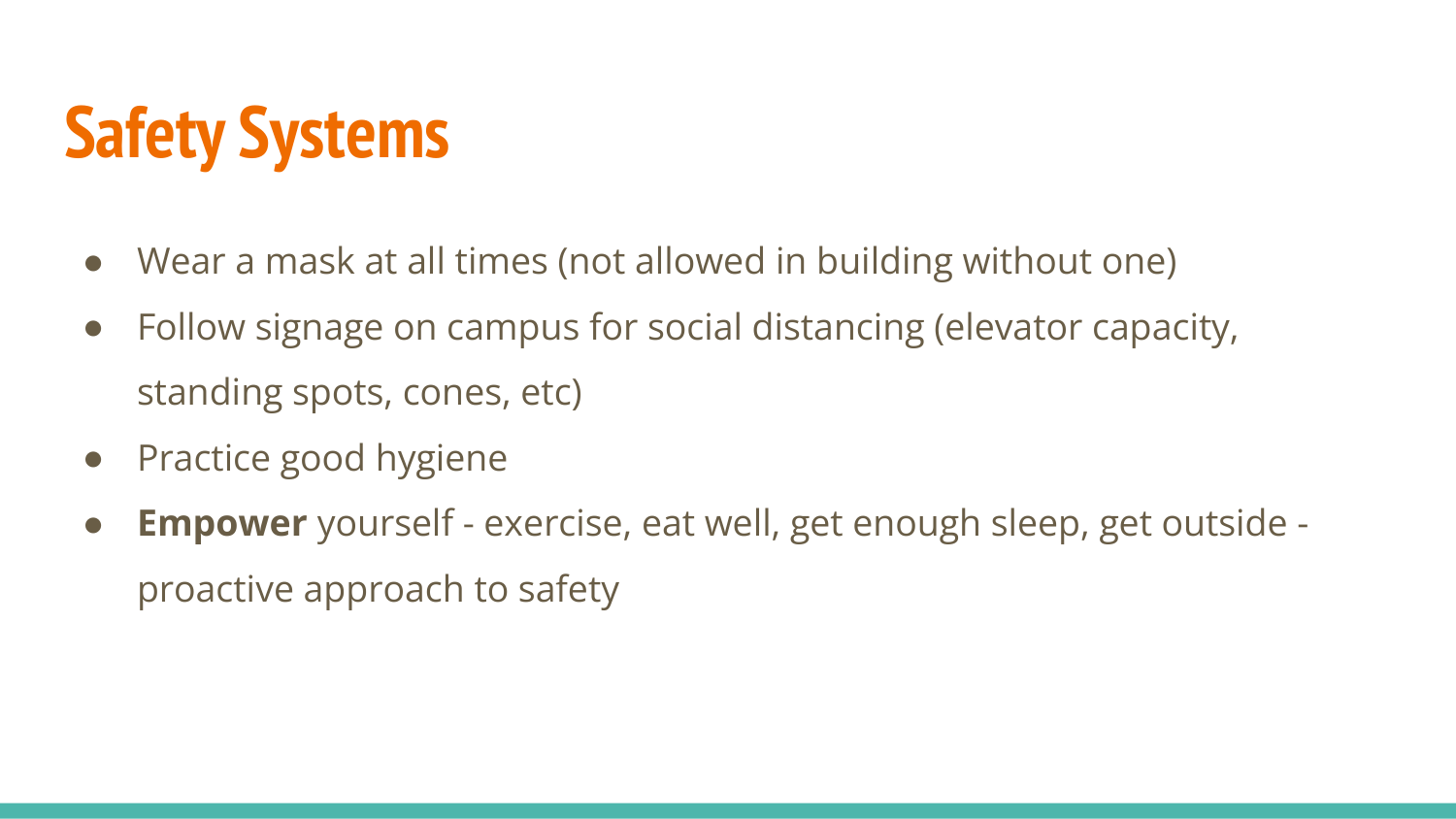

# Safety Systems
Wear a mask at all times (not allowed in building without one)
Follow signage on campus for social distancing (elevator capacity, standing spots, cones, etc)
Practice good hygiene
Empower yourself - exercise, eat well, get enough sleep, get outside - proactive approach to safety